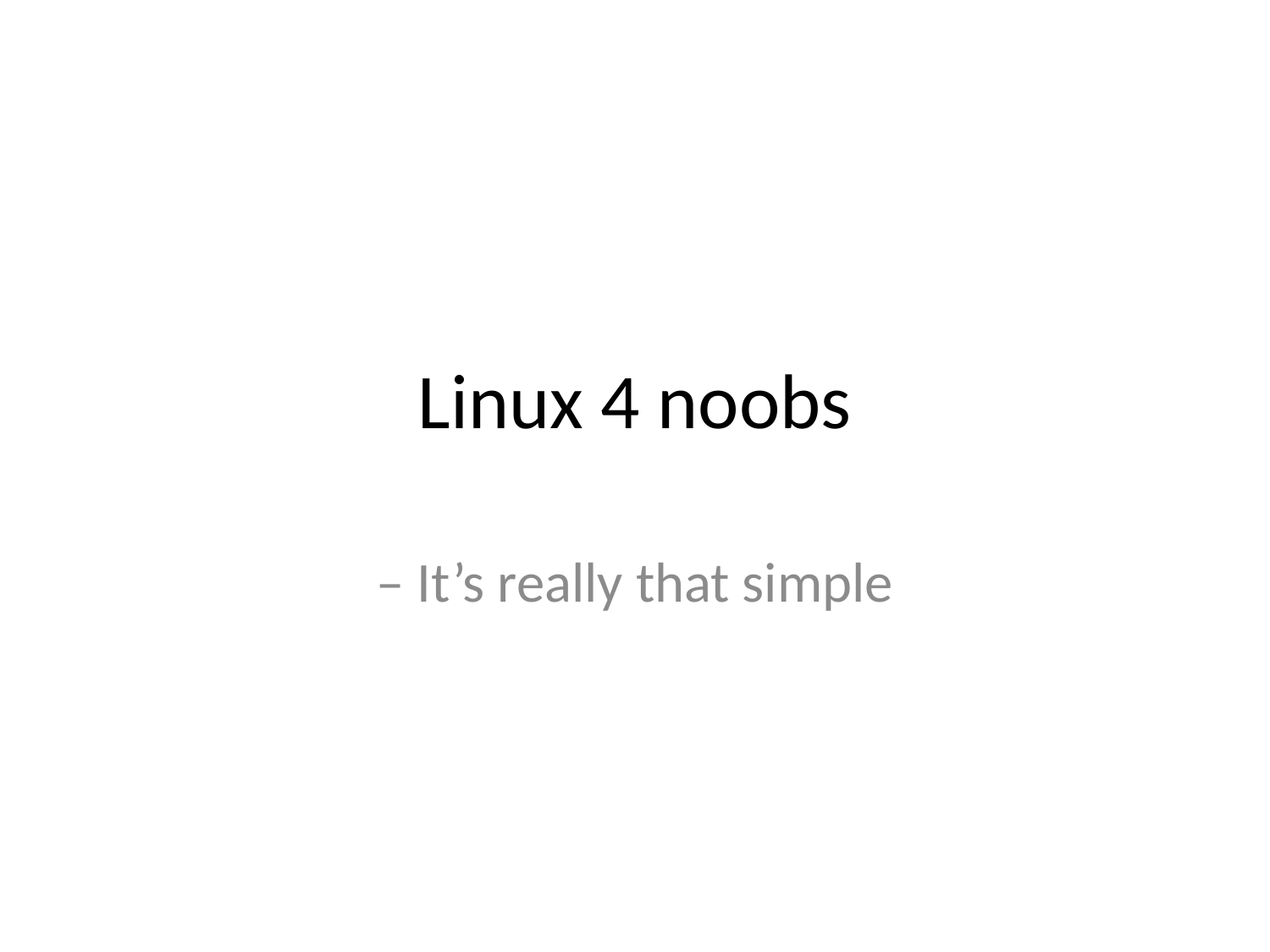

# Linux 4 noobs
– It’s really that simple